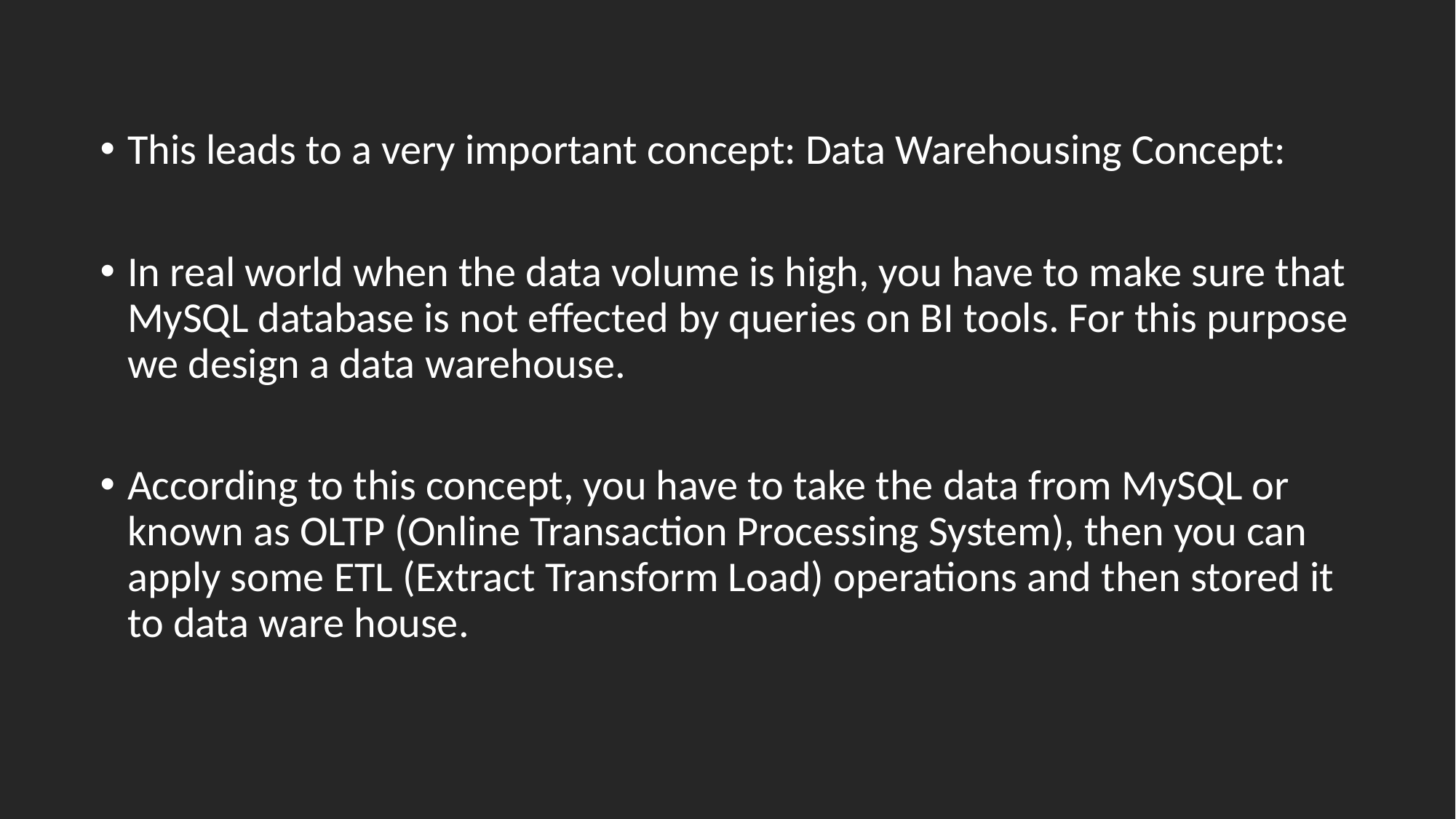

This leads to a very important concept: Data Warehousing Concept:

In real world when the data volume is high, you have to make sure that MySQL database is not effected by queries on BI tools. For this purpose we design a data warehouse.

According to this concept, you have to take the data from MySQL or known as OLTP (Online Transaction Processing System), then you can apply some ETL (Extract Transform Load) operations and then stored it to data ware house.